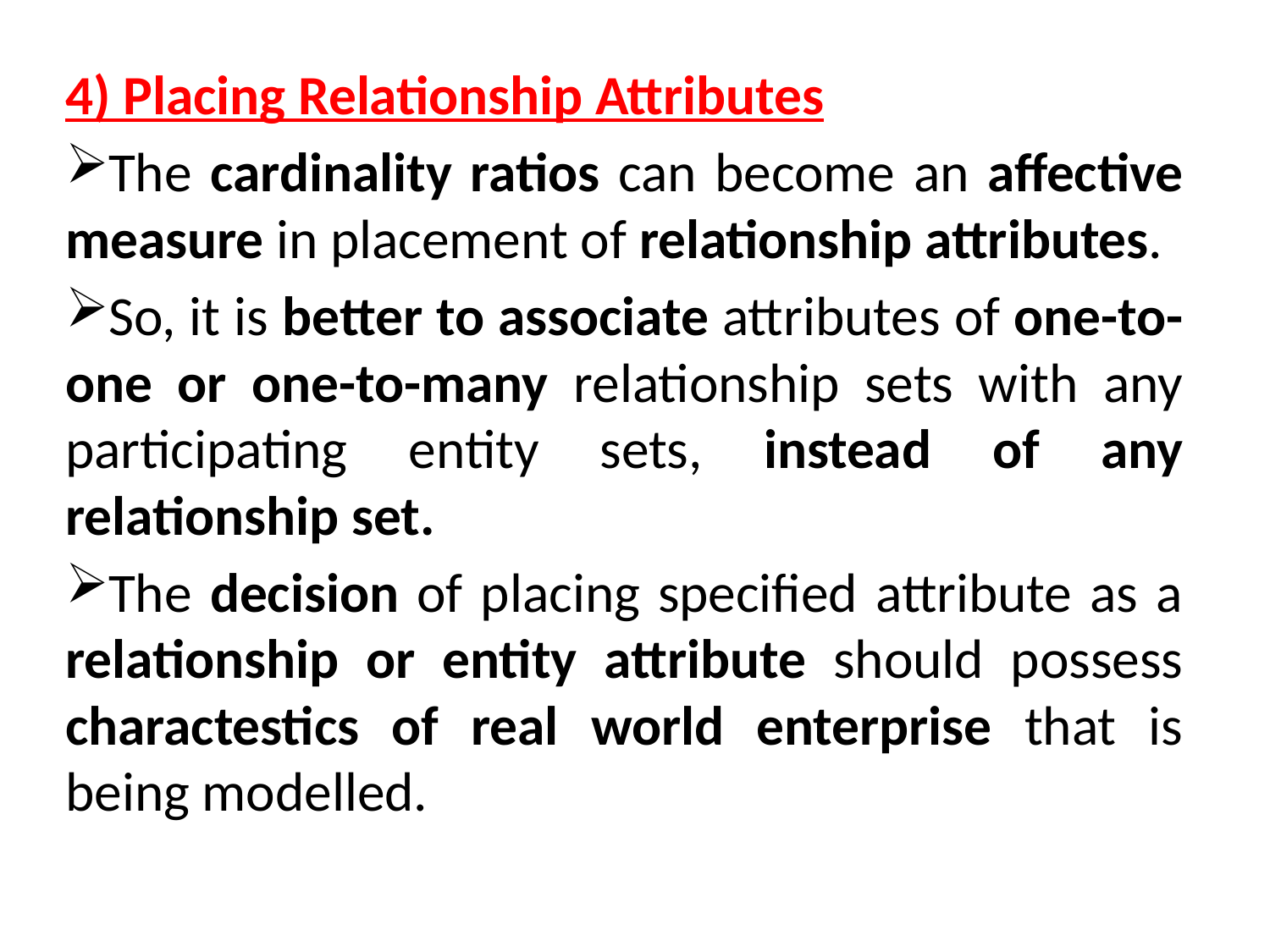

4) Placing Relationship Attributes
The cardinality ratios can become an affective measure in placement of relationship attributes.
So, it is better to associate attributes of one-to-one or one-to-many relationship sets with any participating entity sets, instead of any relationship set.
The decision of placing specified attribute as a relationship or entity attribute should possess charactestics of real world enterprise that is being modelled.